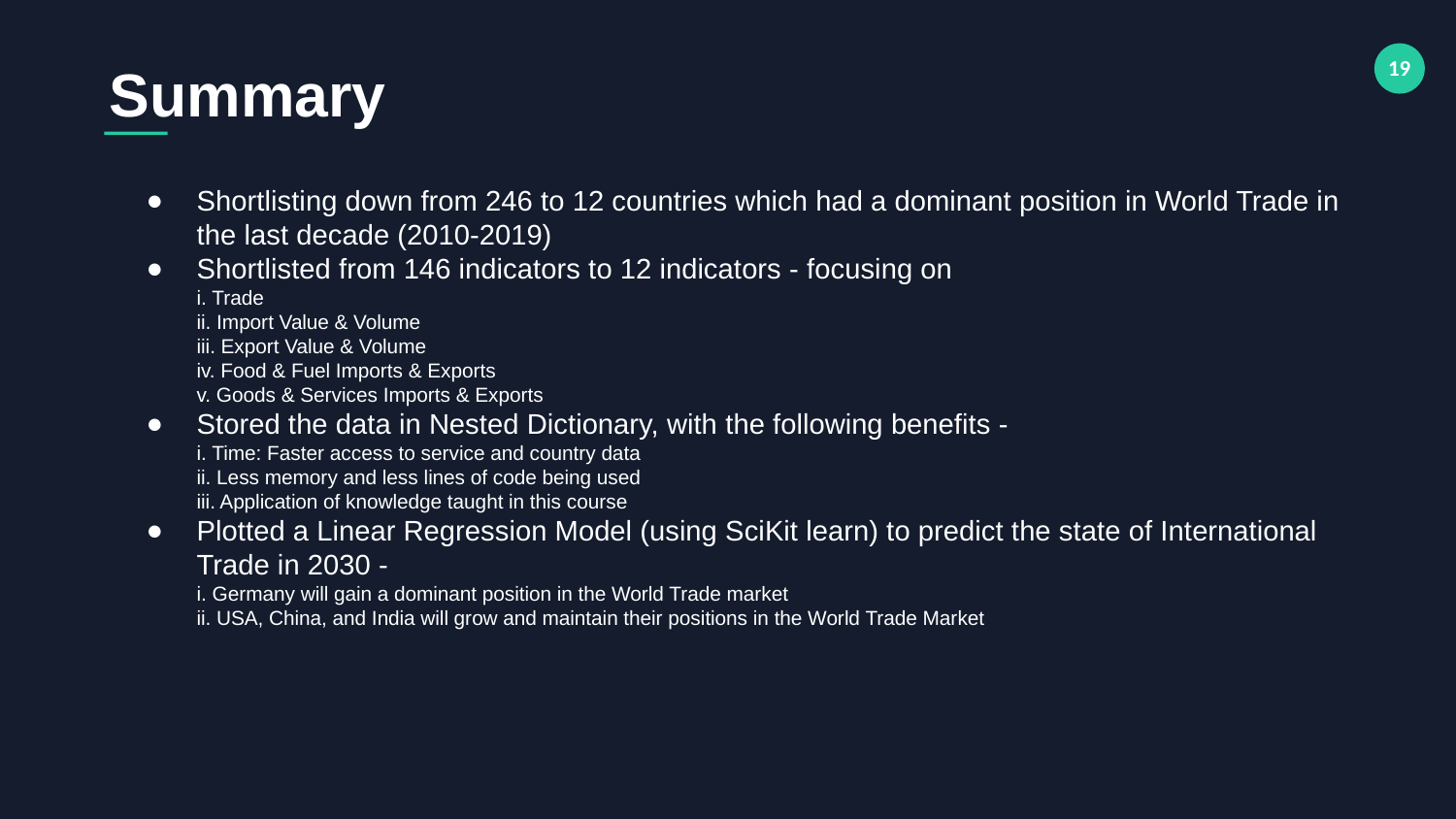

Summary

Shortlisting down from 246 to 12 countries which had a dominant position in World Trade in the last decade (2010-2019)
Shortlisted from 146 indicators to 12 indicators - focusing on
i. Trade
ii. Import Value & Volume
iii. Export Value & Volume
iv. Food & Fuel Imports & Exports
v. Goods & Services Imports & Exports
Stored the data in Nested Dictionary, with the following benefits -
i. Time: Faster access to service and country data
ii. Less memory and less lines of code being used
iii. Application of knowledge taught in this course
Plotted a Linear Regression Model (using SciKit learn) to predict the state of International Trade in 2030 -
i. Germany will gain a dominant position in the World Trade market
ii. USA, China, and India will grow and maintain their positions in the World Trade Market